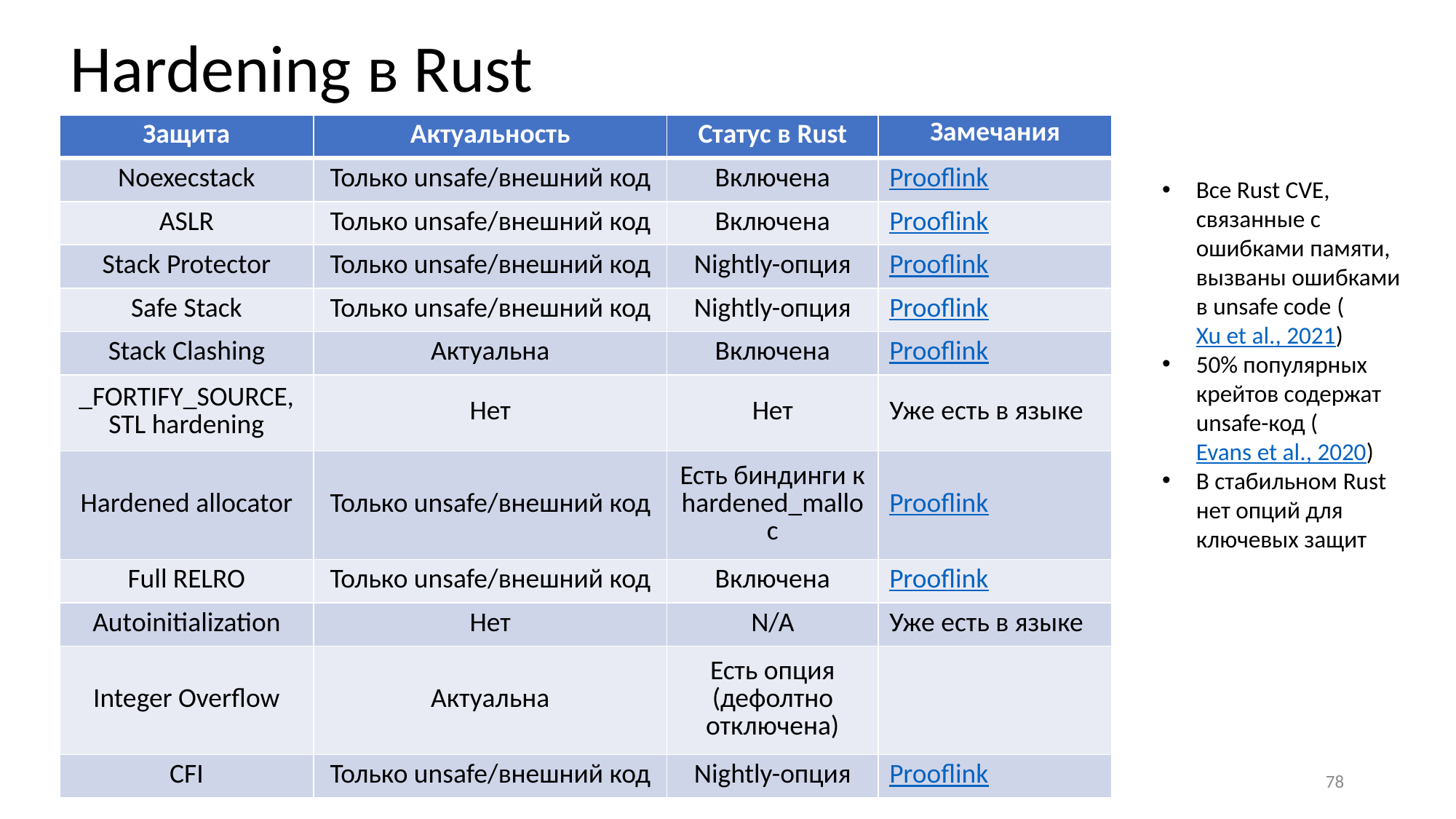

# Hardening в Rust
| Защита | Актуальность | Статус в Rust | Замечания |
| --- | --- | --- | --- |
| Noexecstack | Только unsafe/внешний код | Включена | Prooflink |
| ASLR | Только unsafe/внешний код | Включена | Prooflink |
| Stack Protector | Только unsafe/внешний код | Nightly-опция | Prooflink |
| Safe Stack | Только unsafe/внешний код | Nightly-опция | Prooflink |
| Stack Clashing | Актуальна | Включена | Prooflink |
| \_FORTIFY\_SOURCE, STL hardening | Нет | Нет | Уже есть в языке |
| Hardened allocator | Только unsafe/внешний код | Есть биндинги к hardened\_malloc | Prooflink |
| Full RELRO | Только unsafe/внешний код | Включена | Prooflink |
| Autoinitialization | Нет | N/A | Уже есть в языке |
| Integer Overflow | Актуальна | Есть опция (дефолтно отключена) |  |
| CFI | Только unsafe/внешний код | Nightly-опция | Prooflink |
Все Rust CVE, связанные с ошибками памяти, вызваны ошибками в unsafe code (Xu et al., 2021)
50% популярных крейтов содержат unsafe-код (Evans et al., 2020)
В стабильном Rust нет опций для ключевых защит
78